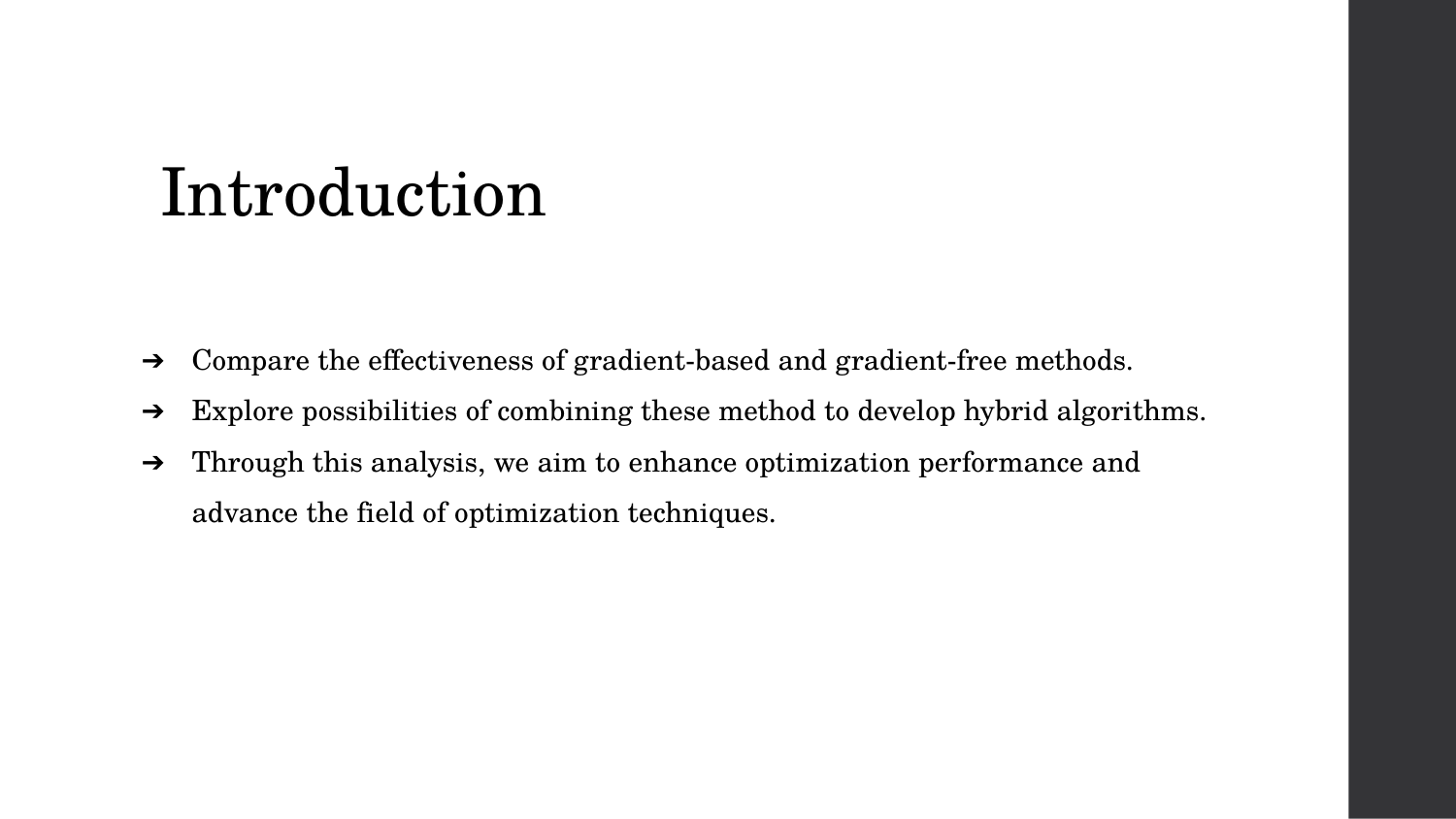

# Introduction
Compare the effectiveness of gradient-based and gradient-free methods.
Explore possibilities of combining these method to develop hybrid algorithms.
Through this analysis, we aim to enhance optimization performance and advance the field of optimization techniques.